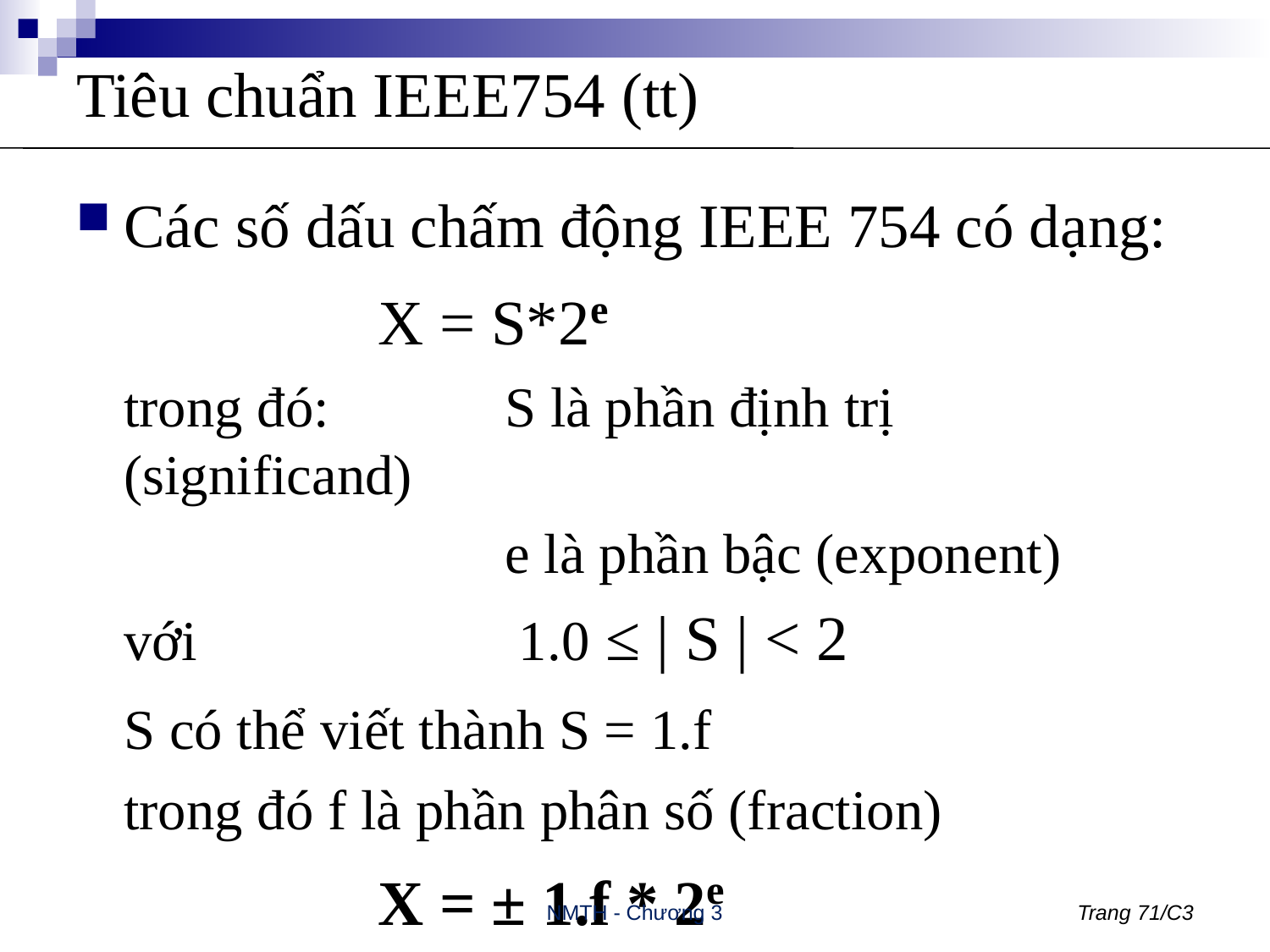

# Tiêu chuẩn IEEE754 (tt)

Các số dấu chấm động IEEE 754 có dạng:
			X = S*2e
	trong đó:		S là phần định trị (significand)
				e là phần bậc (exponent)
	với			 1.0 ≤ | S | < 2
	S có thể viết thành S = 1.f
	trong đó f là phần phân số (fraction)
			X = ± 1.f * 2e
NMTH - Chương 3
Trang 71/C3